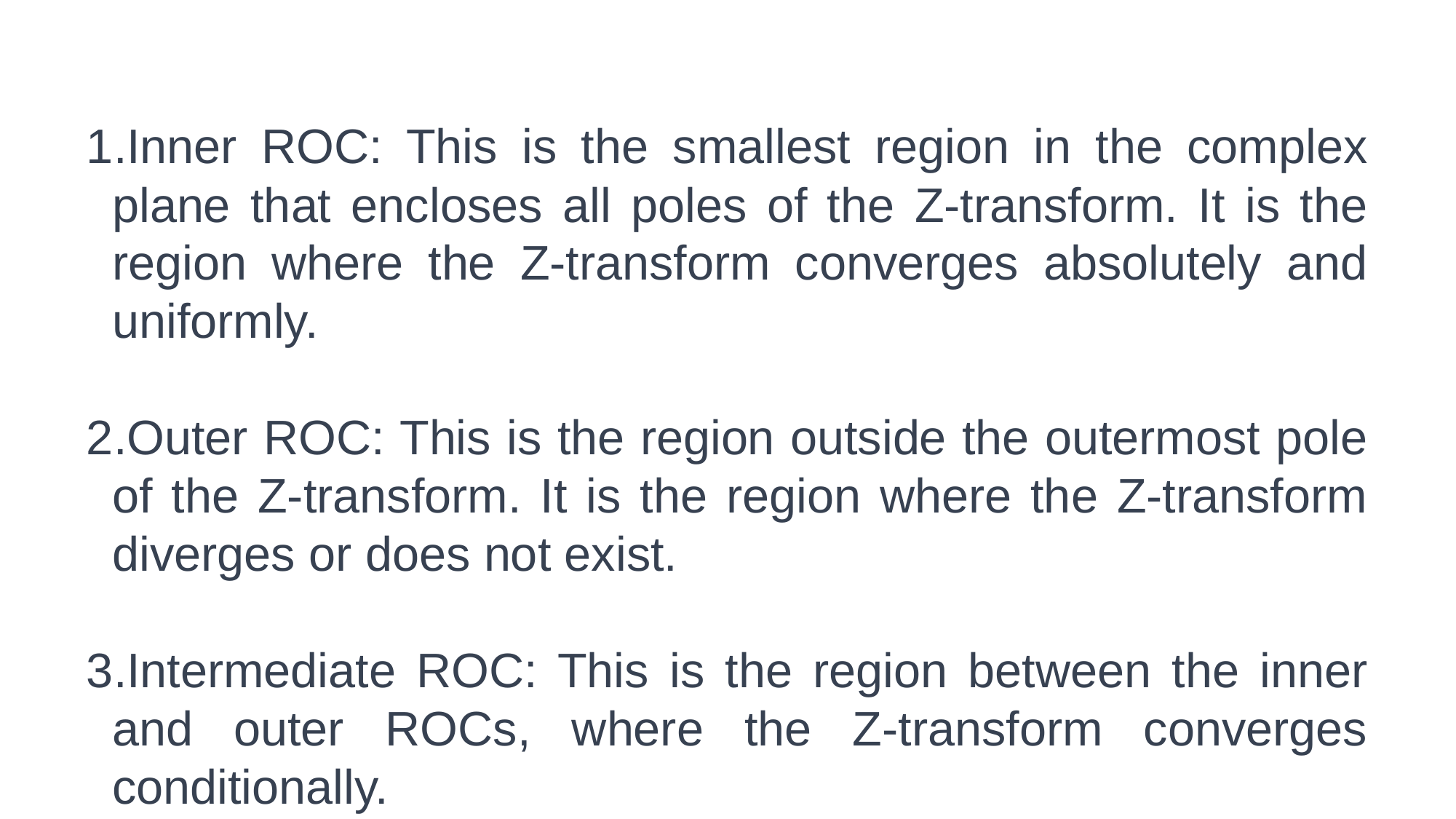

Inner ROC: This is the smallest region in the complex plane that encloses all poles of the Z-transform. It is the region where the Z-transform converges absolutely and uniformly.

Outer ROC: This is the region outside the outermost pole of the Z-transform. It is the region where the Z-transform diverges or does not exist.

Intermediate ROC: This is the region between the inner and outer ROCs, where the Z-transform converges conditionally.